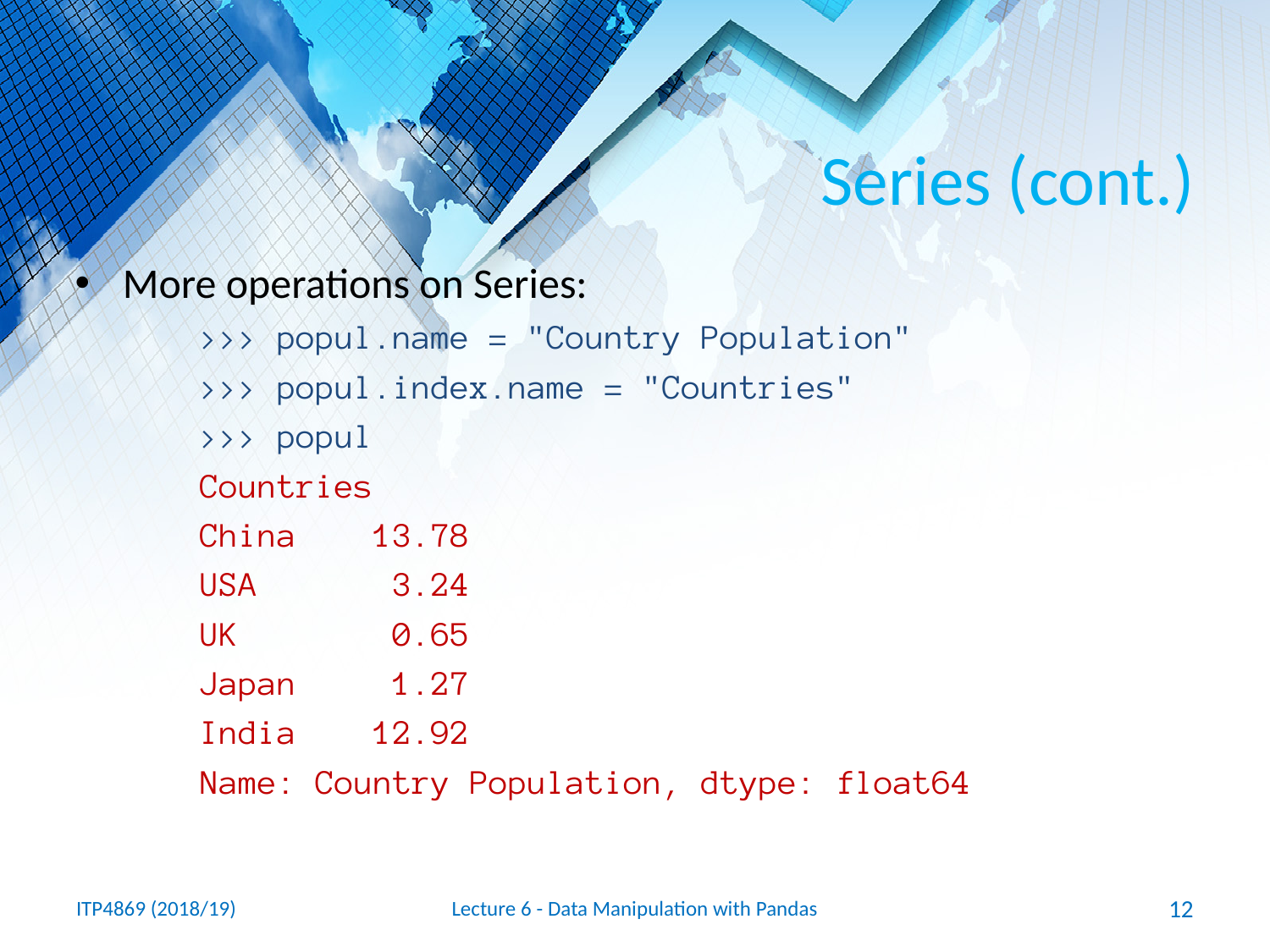

# Series (cont.)
More operations on Series:
>>> popul.name = "Country Population"
>>> popul.index.name = "Countries"
>>> popul
Countries
China    13.78
USA       3.24
UK        0.65
Japan     1.27
India    12.92
Name: Country Population, dtype: float64
ITP4869 (2018/19)
Lecture 6 - Data Manipulation with Pandas
12